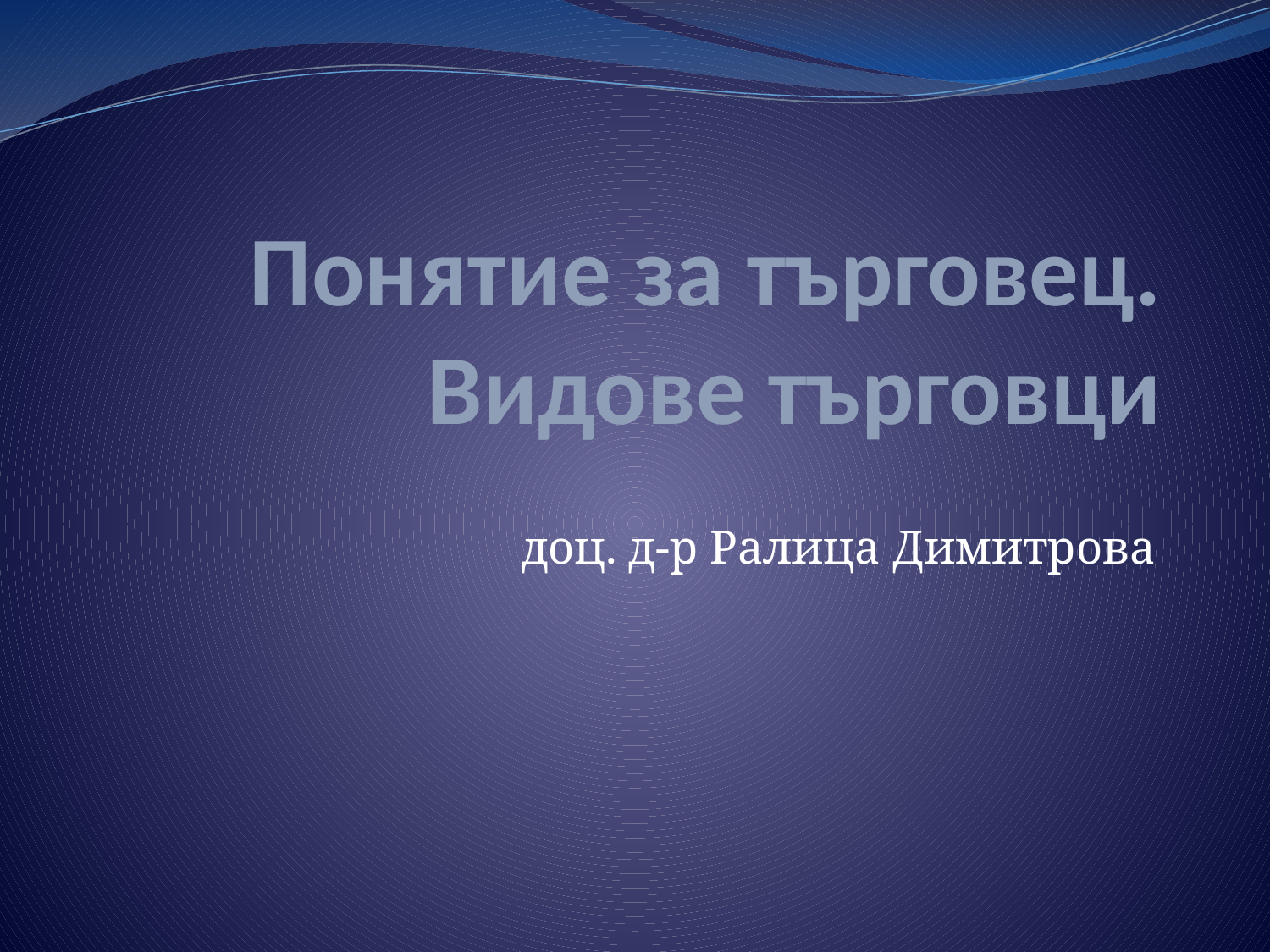

# Понятие за търговец. Видове търговци

доц. д-р Ралица Димитрова